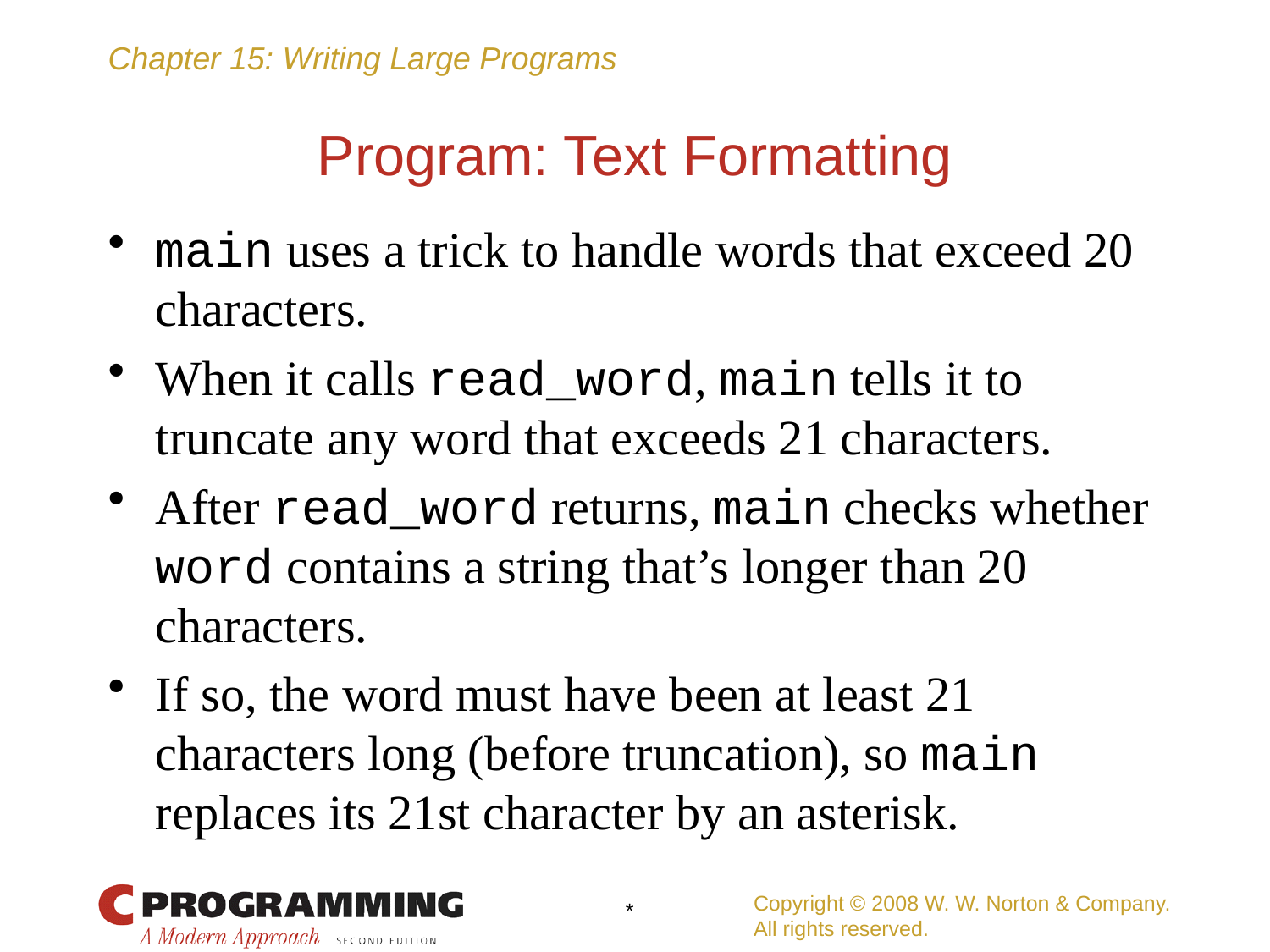

# Program: Text Formatting
main uses a trick to handle words that exceed 20 characters.
When it calls read_word, main tells it to truncate any word that exceeds 21 characters.
After read_word returns, main checks whether word contains a string that’s longer than 20 characters.
If so, the word must have been at least 21 characters long (before truncation), so main replaces its 21st character by an asterisk.
Copyright © 2008 W. W. Norton & Company.
All rights reserved.
*